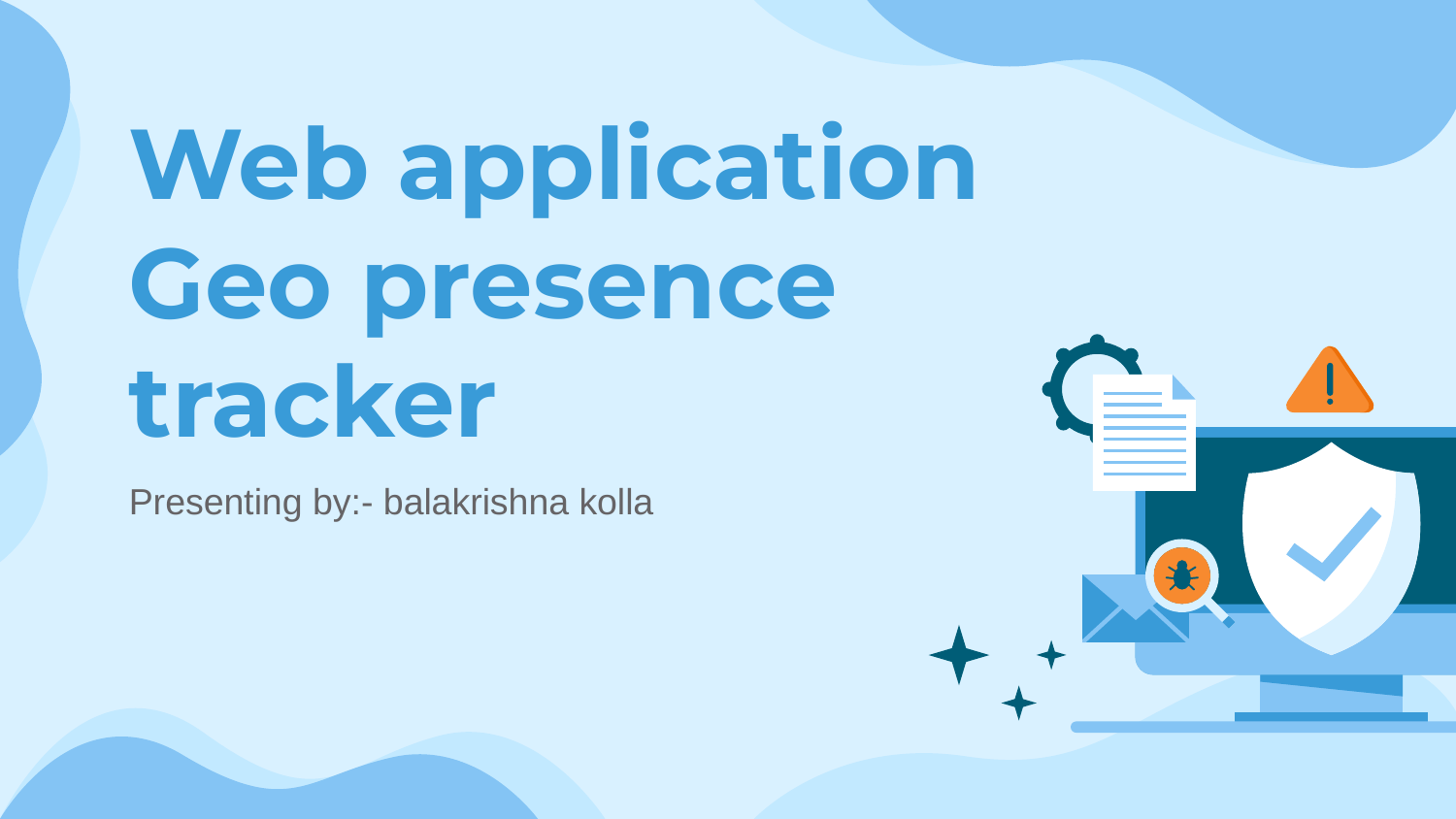

# Web application Geo presence tracker

Presenting by:- balakrishna kolla